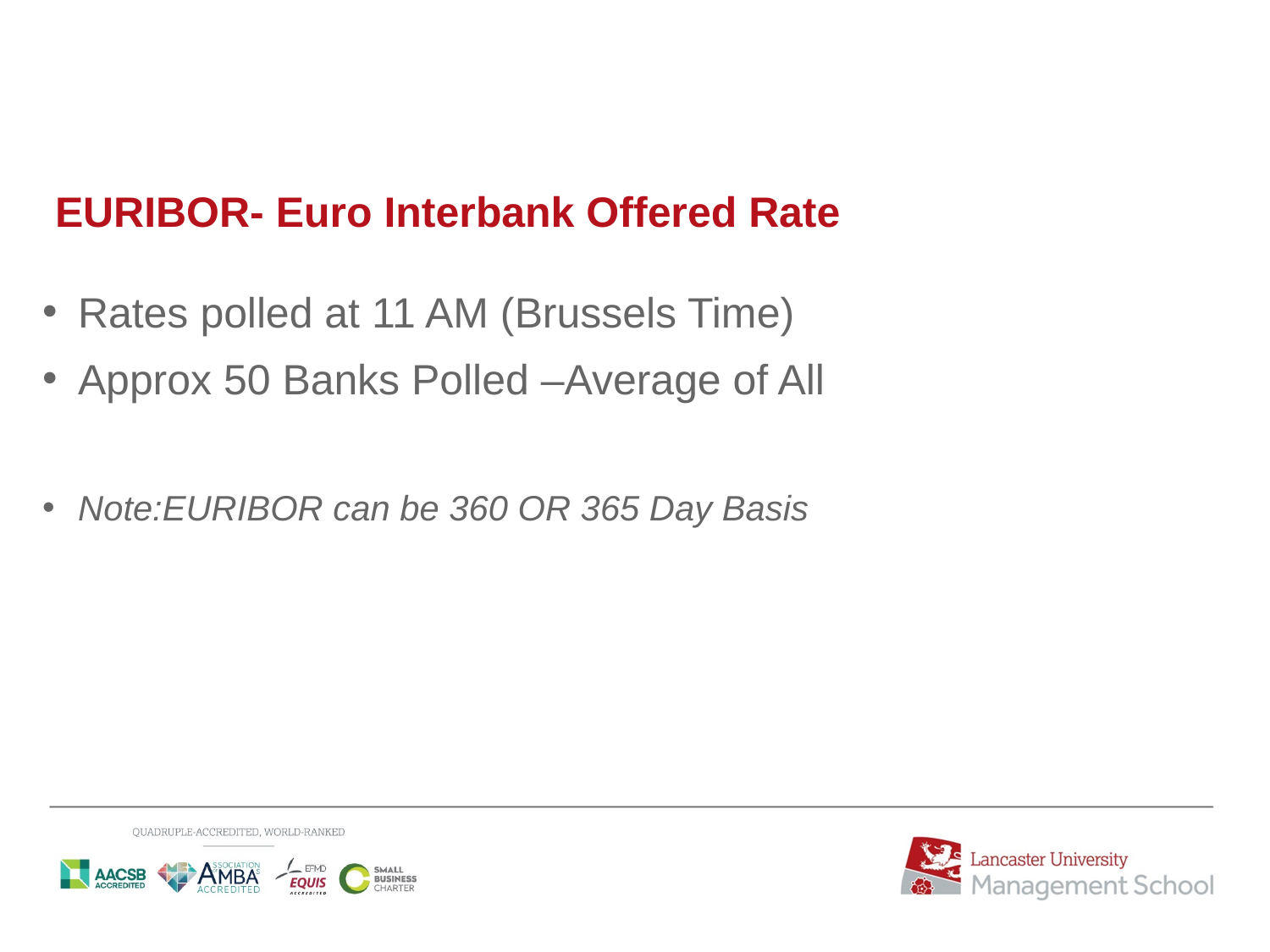

# EURIBOR- Euro Interbank Offered Rate
Rates polled at 11 AM (Brussels Time)
Approx 50 Banks Polled –Average of All

Note:EURIBOR can be 360 OR 365 Day Basis